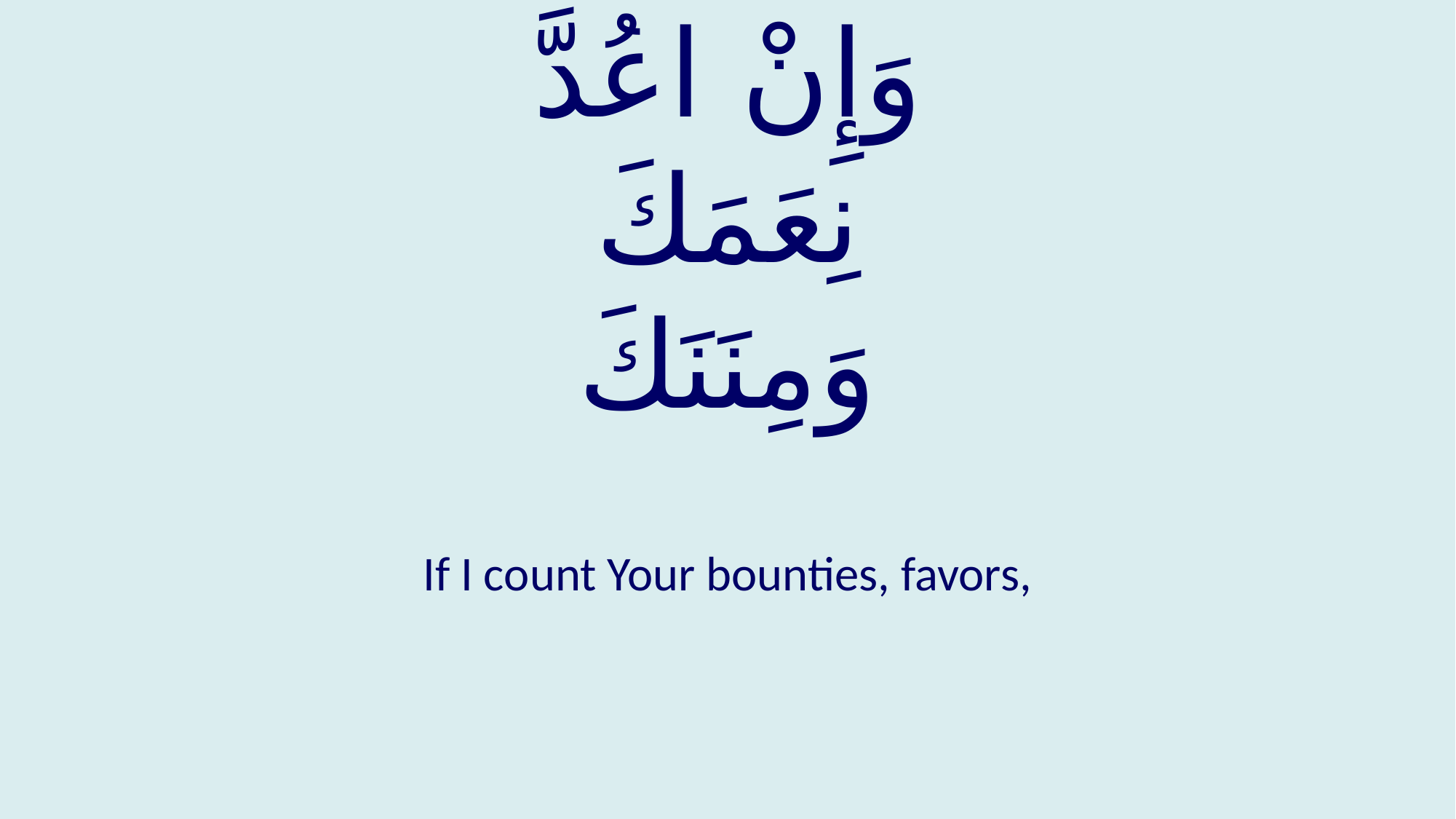

# وَإِنْ اعُدَّ نِعَمَكَ وَمِنَنَكَ
If I count Your bounties, favors,